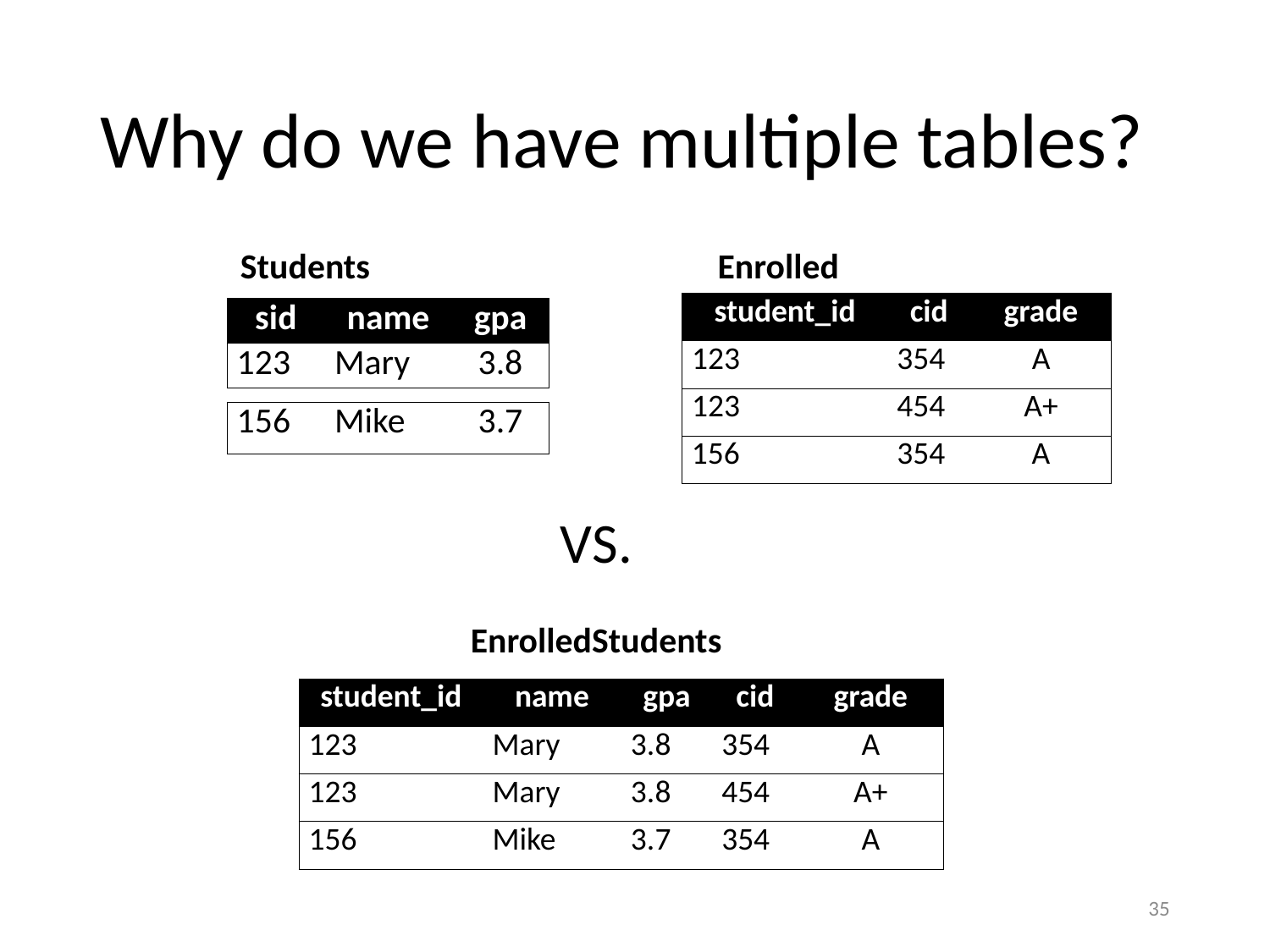

# Why do we have multiple tables?
Students
Enrolled
| student\_id | cid | grade |
| --- | --- | --- |
| 123 | 354 | A |
| 123 | 454 | A+ |
| sid | name | gpa |
| --- | --- | --- |
| 123 | Mary | 3.8 |
| 156 | Mike | 3.7 |
| --- | --- | --- |
| 156 | 354 | A |
| --- | --- | --- |
VS.
EnrolledStudents
| student\_id | name | gpa | cid | grade |
| --- | --- | --- | --- | --- |
| 123 | Mary | 3.8 | 354 | A |
| 123 | Mary | 3.8 | 454 | A+ |
| 156 | Mike | 3.7 | 354 | A |
35